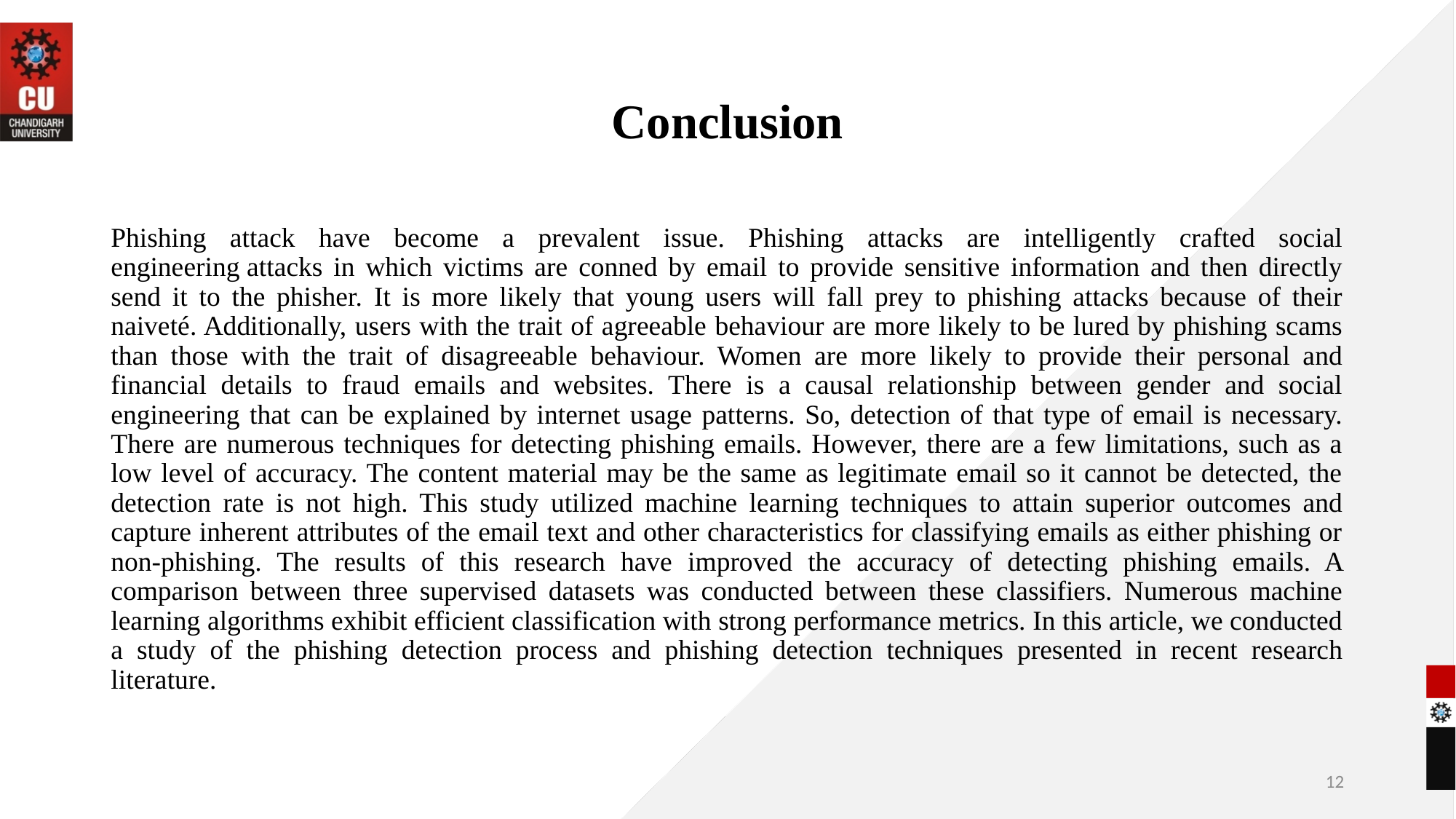

# Conclusion
Phishing attack have become a prevalent issue. Phishing attacks are intelligently crafted social engineering attacks in which victims are conned by email to provide sensitive information and then directly send it to the phisher. It is more likely that young users will fall prey to phishing attacks because of their naiveté. Additionally, users with the trait of agreeable behaviour are more likely to be lured by phishing scams than those with the trait of disagreeable behaviour. Women are more likely to provide their personal and financial details to fraud emails and websites. There is a causal relationship between gender and social engineering that can be explained by internet usage patterns. So, detection of that type of email is necessary. There are numerous techniques for detecting phishing emails. However, there are a few limitations, such as a low level of accuracy. The content material may be the same as legitimate email so it cannot be detected, the detection rate is not high. This study utilized machine learning techniques to attain superior outcomes and capture inherent attributes of the email text and other characteristics for classifying emails as either phishing or non-phishing. The results of this research have improved the accuracy of detecting phishing emails. A comparison between three supervised datasets was conducted between these classifiers. Numerous machine learning algorithms exhibit efficient classification with strong performance metrics. In this article, we conducted a study of the phishing detection process and phishing detection techniques presented in recent research literature.
12